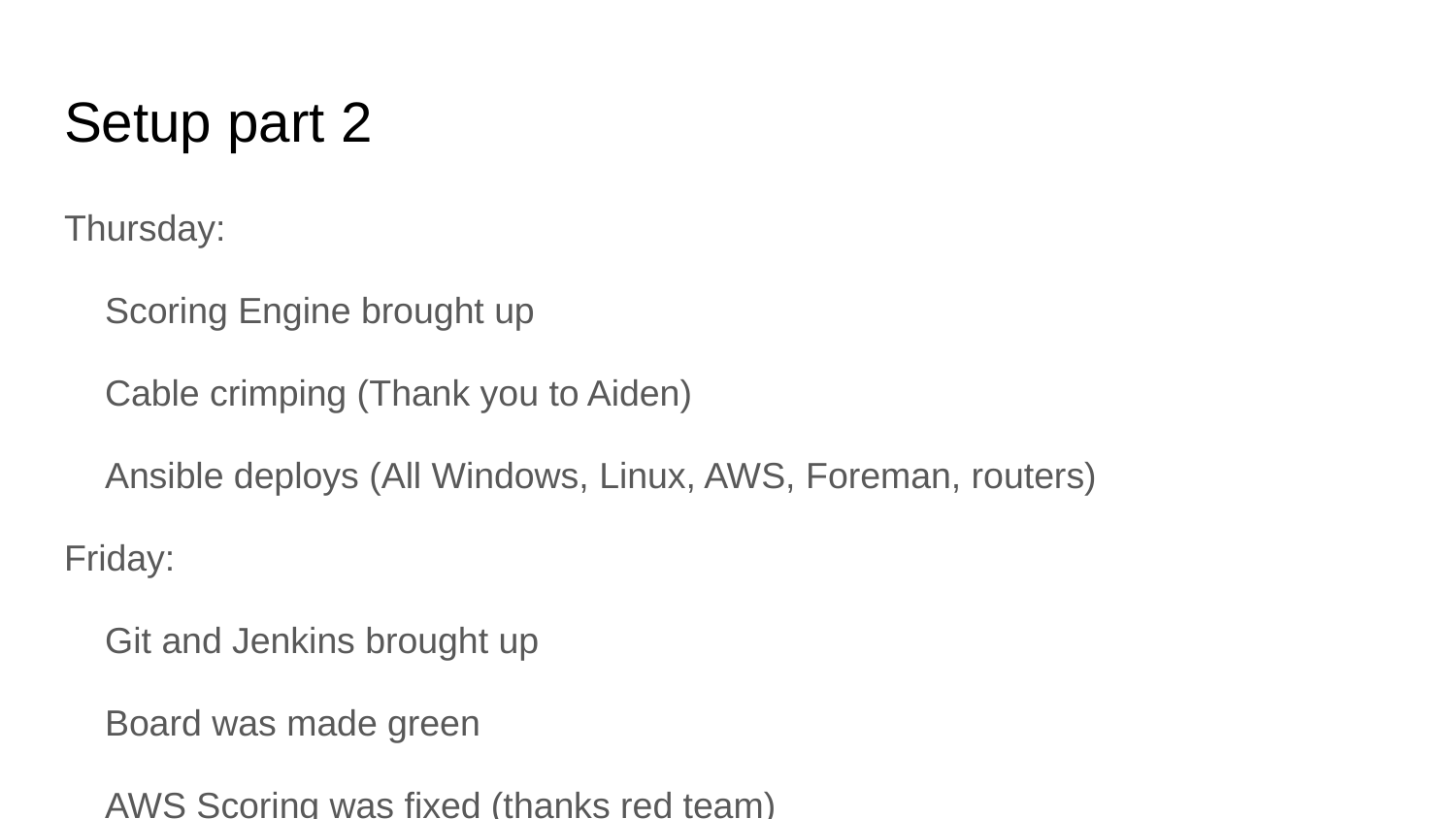

# Setup part 2
Thursday:
    Scoring Engine brought up
    Cable crimping (Thank you to Aiden)
    Ansible deploys (All Windows, Linux, AWS, Foreman, routers)
Friday:
    Git and Jenkins brought up
    Board was made green
    AWS Scoring was fixed (thanks red team)